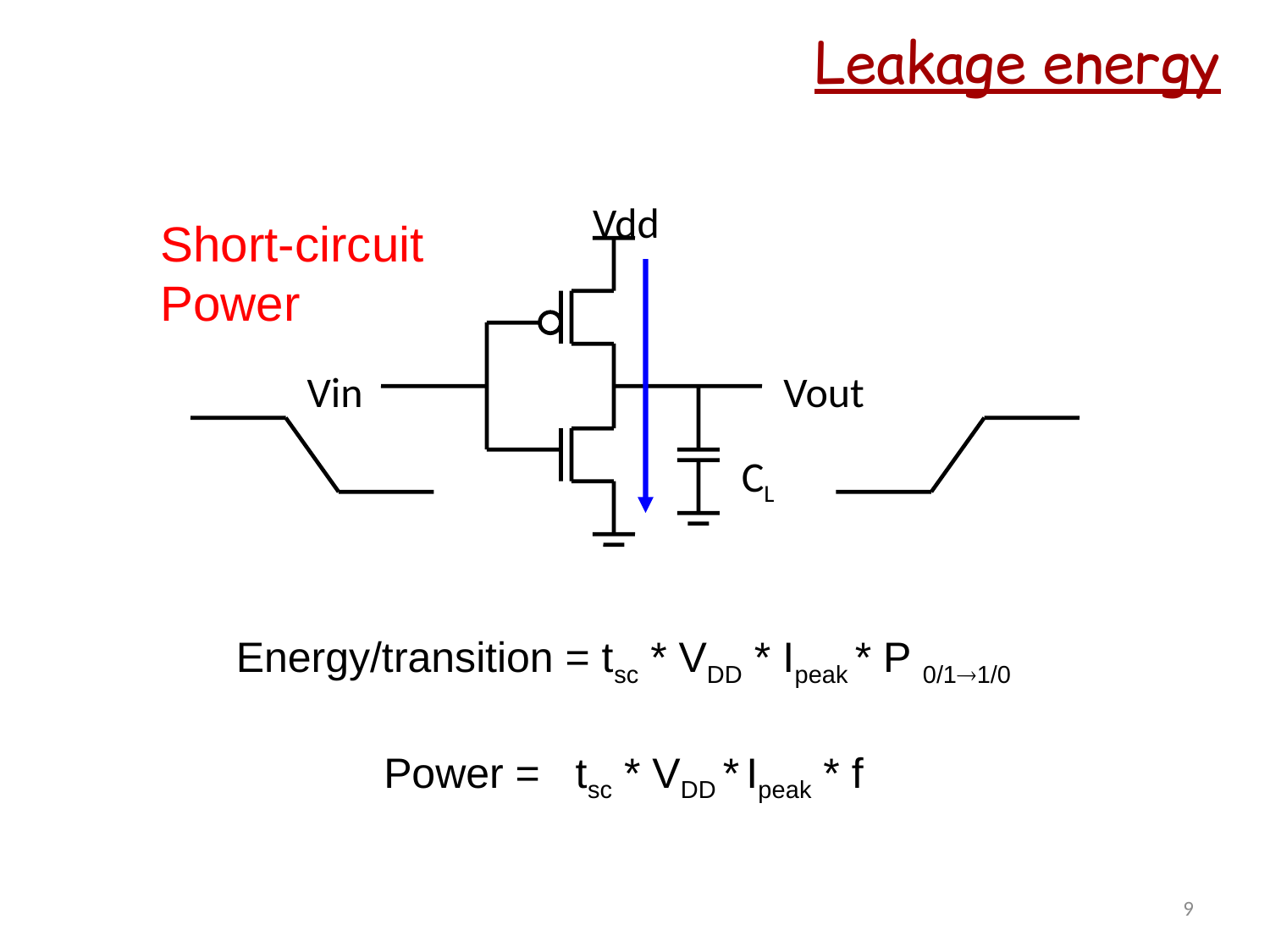

# Leakage energy
Vdd
Short-circuit Power

Vin
Vout

CL

Energy/transition = tsc * VDD * Ipeak * P 0/1→1/0

Power =   tsc * VDD * Ipeak * f

9